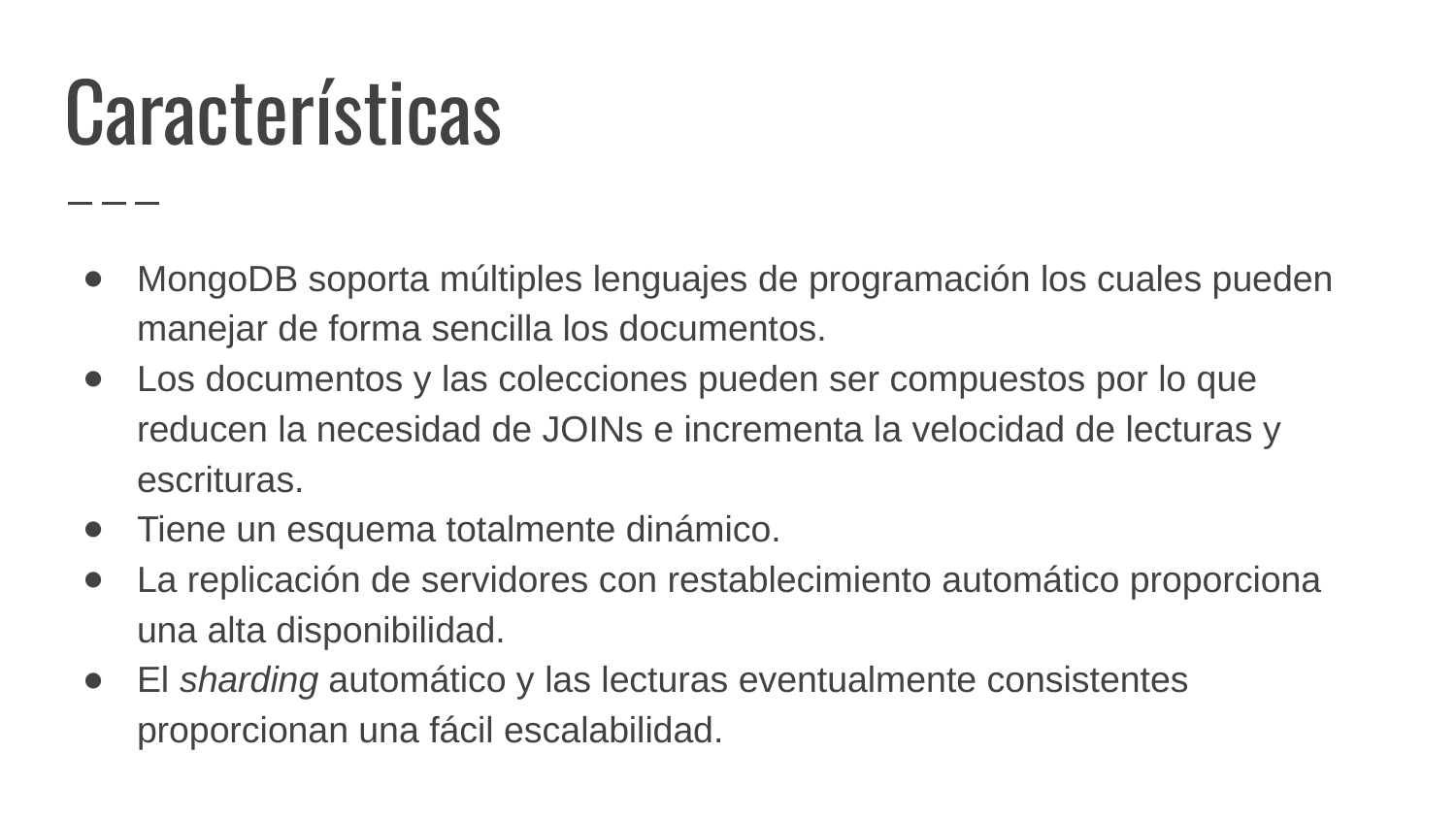

# Características
MongoDB soporta múltiples lenguajes de programación los cuales pueden manejar de forma sencilla los documentos.
Los documentos y las colecciones pueden ser compuestos por lo que reducen la necesidad de JOINs e incrementa la velocidad de lecturas y escrituras.
Tiene un esquema totalmente dinámico.
La replicación de servidores con restablecimiento automático proporciona una alta disponibilidad.
El sharding automático y las lecturas eventualmente consistentes proporcionan una fácil escalabilidad.